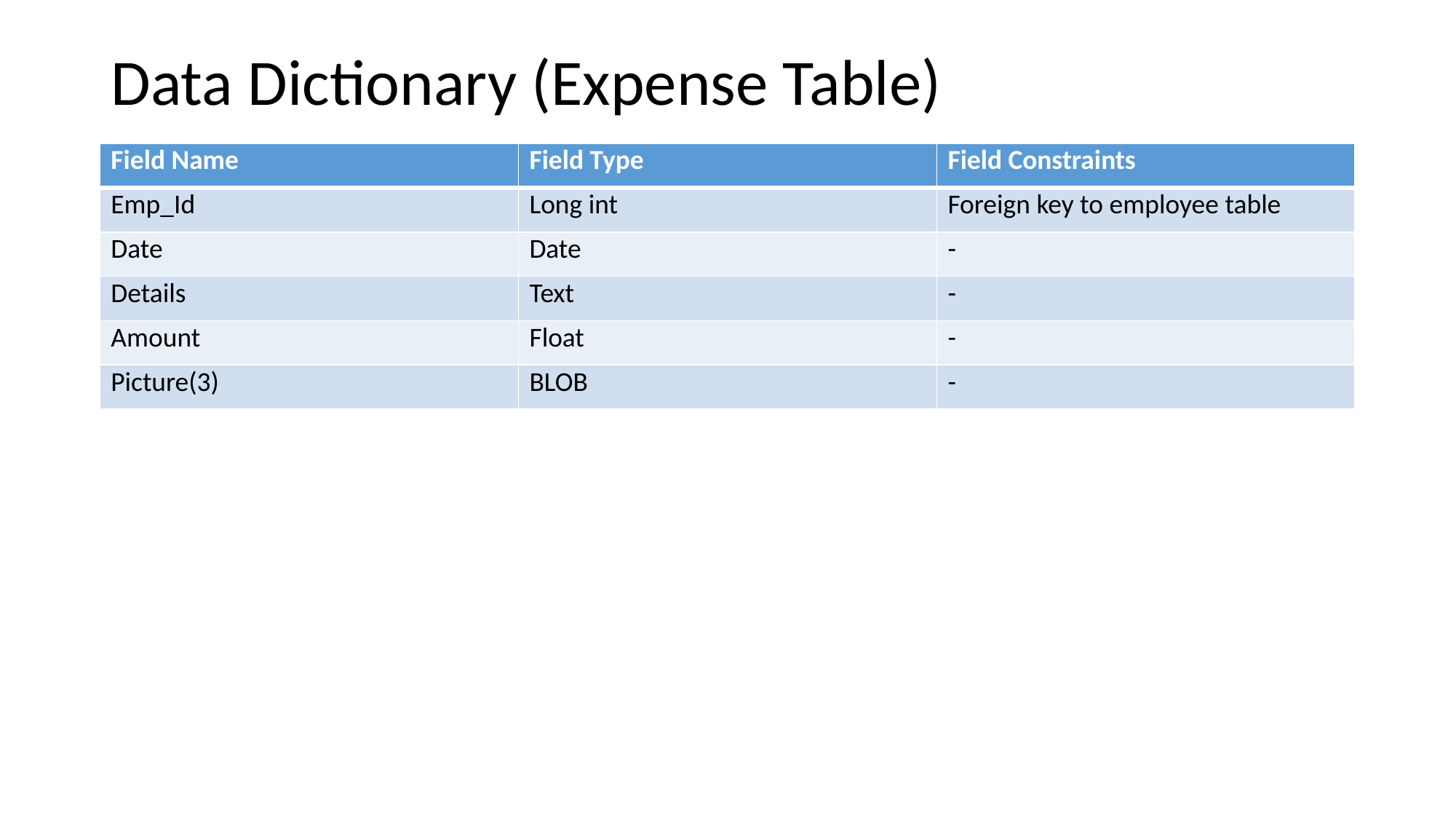

# Data Dictionary (Expense Table)
| Field Name | Field Type | Field Constraints |
| --- | --- | --- |
| Emp\_Id | Long int | Foreign key to employee table |
| Date | Date | - |
| Details | Text | - |
| Amount | Float | - |
| Picture(3) | BLOB | - |